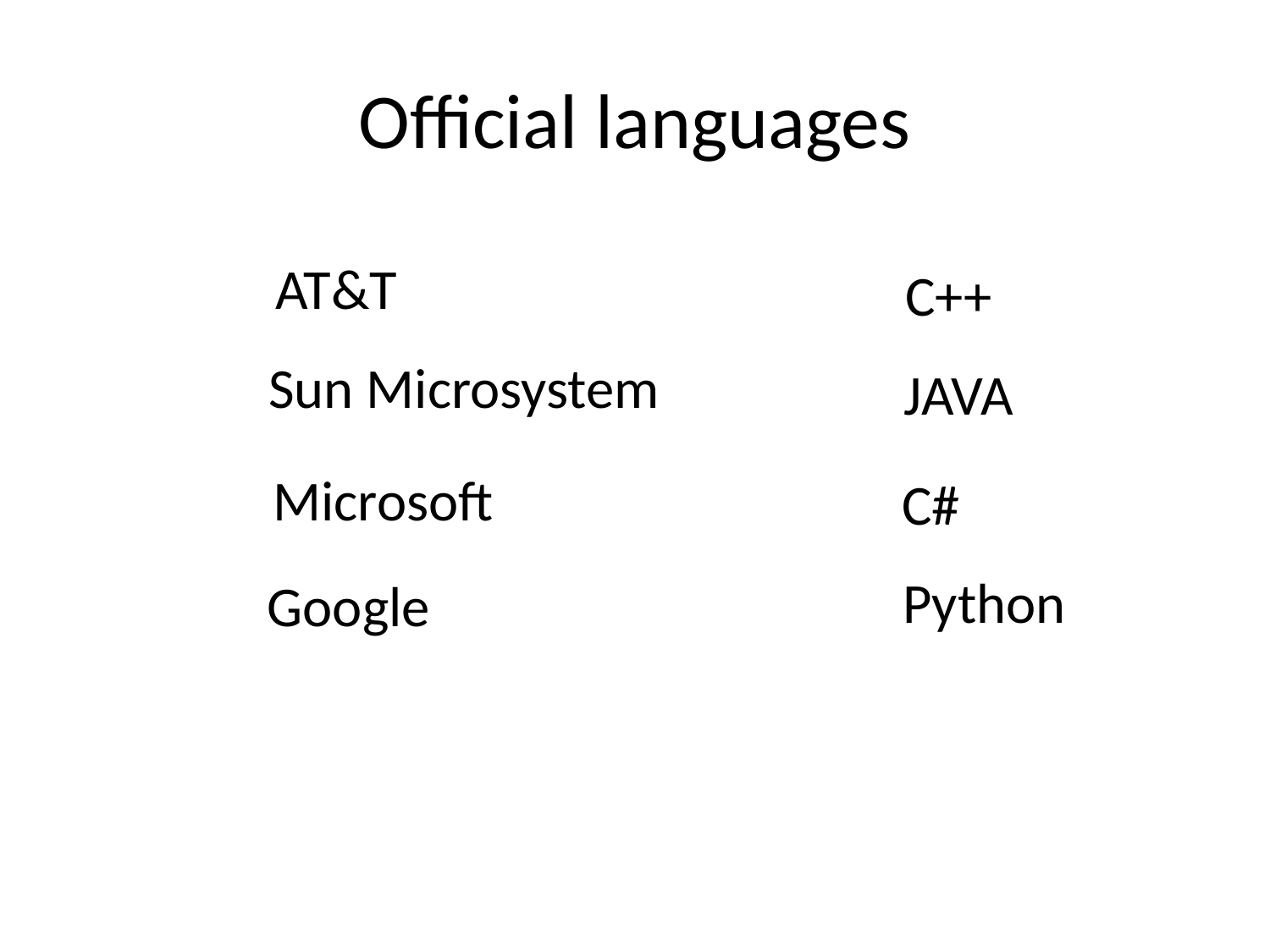

# Official languages
AT&T
C++
Sun Microsystem
JAVA
Microsoft
C#
Python
Google